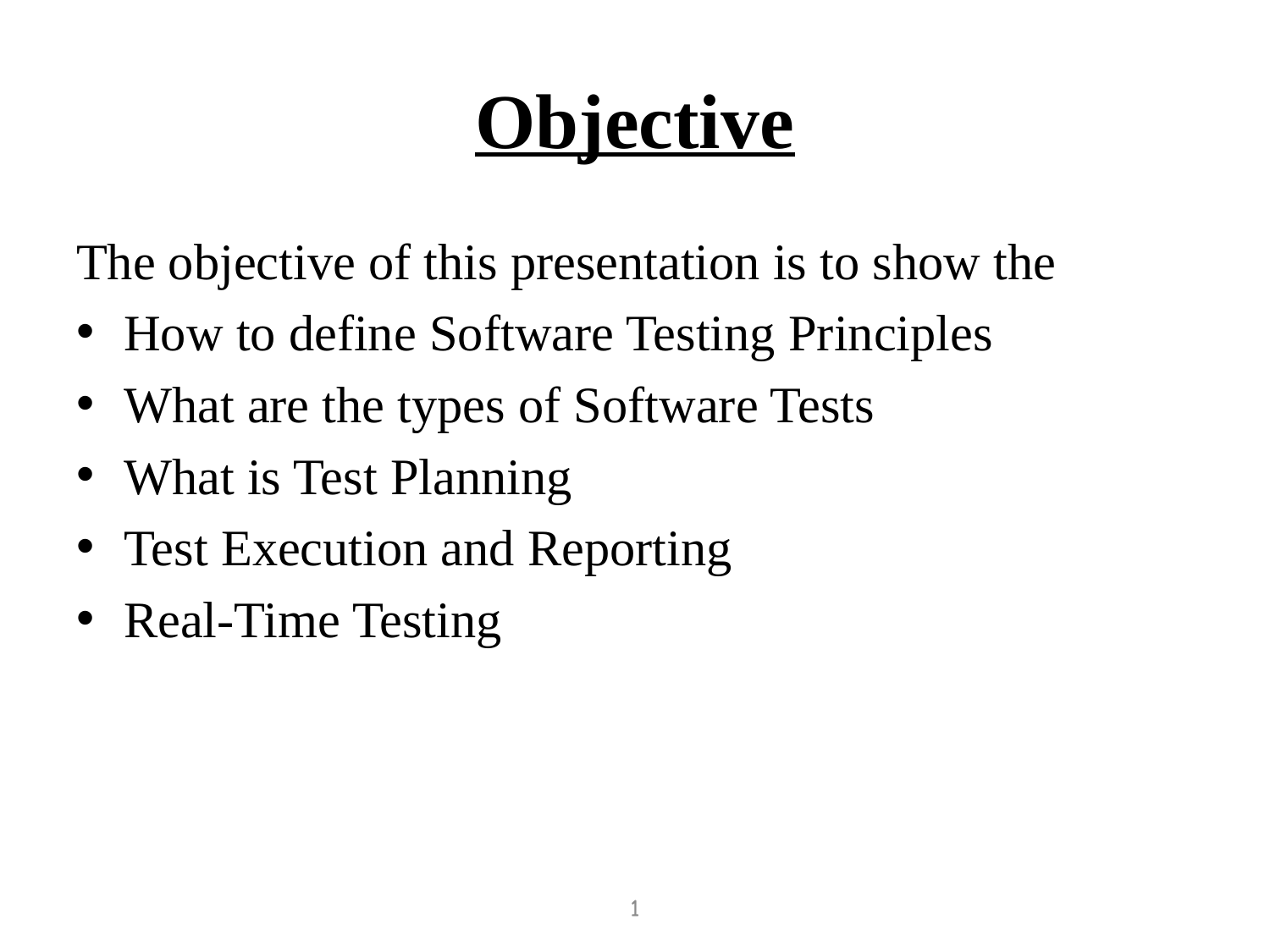

# Objective
The objective of this presentation is to show the
How to define Software Testing Principles
What are the types of Software Tests
What is Test Planning
Test Execution and Reporting
Real-Time Testing

1
2